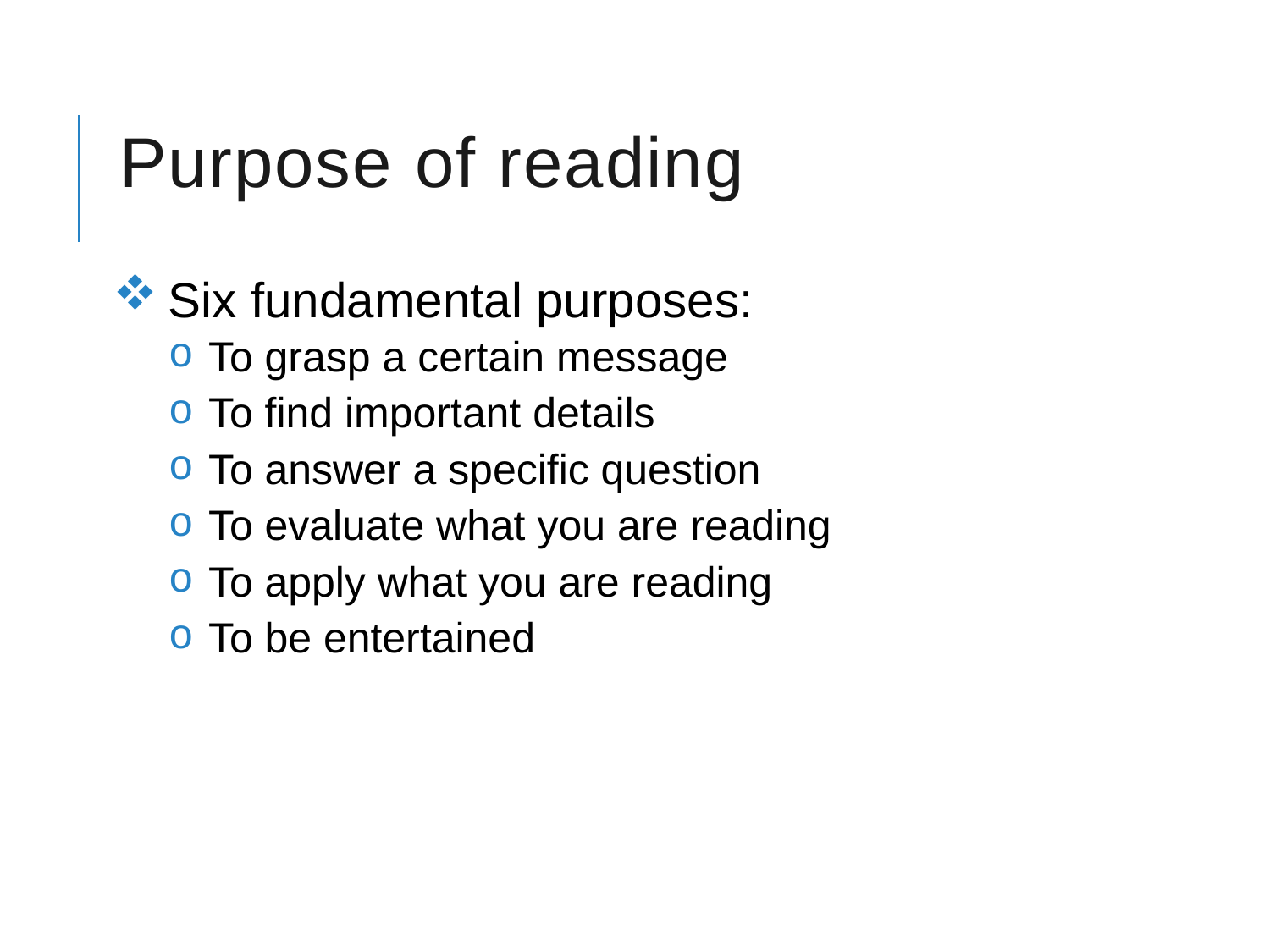

# Purpose of reading
Six fundamental purposes:
To grasp a certain message
To find important details
To answer a specific question
To evaluate what you are reading
To apply what you are reading
To be entertained